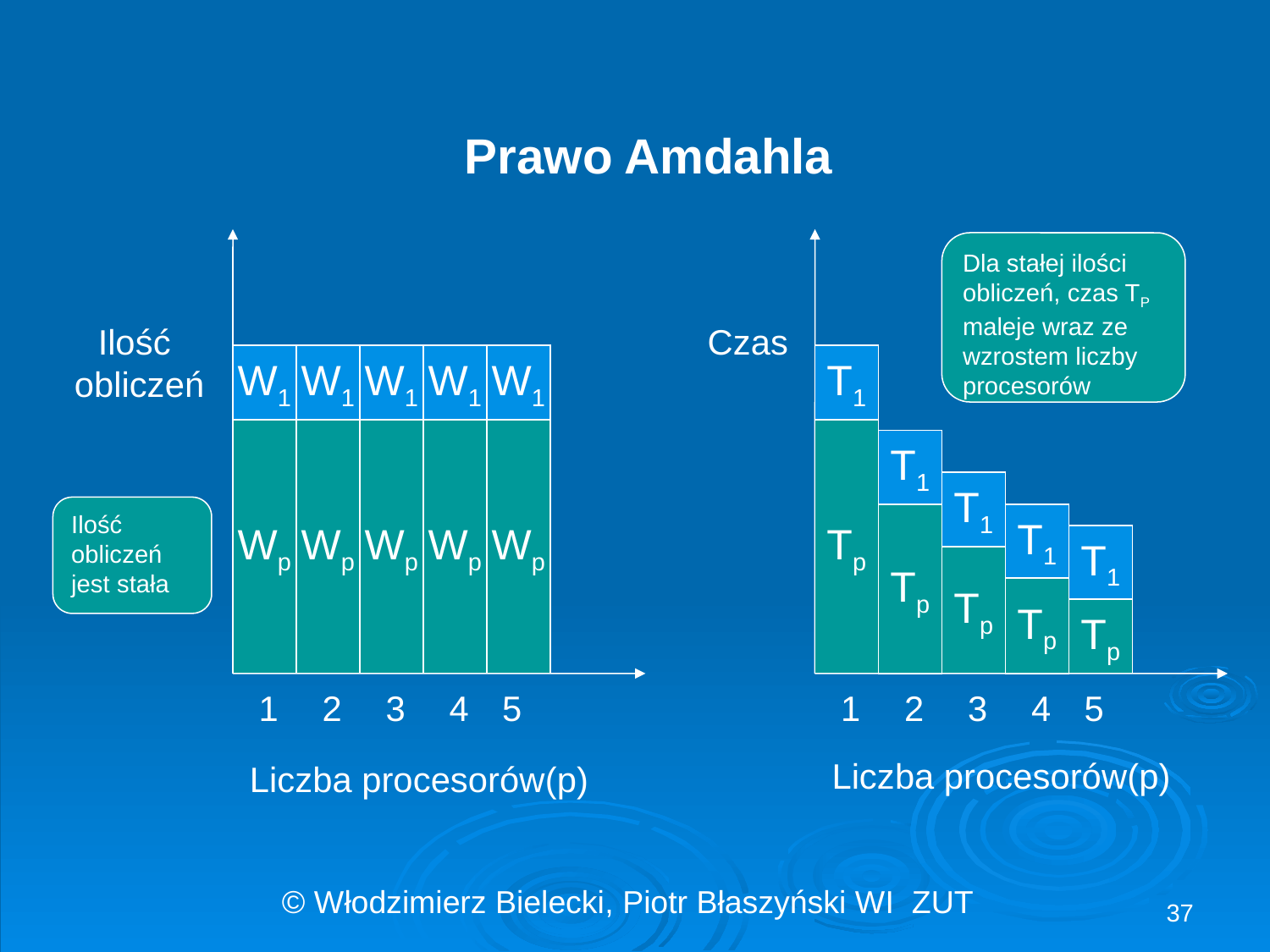

# Prawo Amdahla

Dla stałej ilości obliczeń, czas TP maleje wraz ze wzrostem liczby procesorów
Ilość
obliczeń
Czas
W1
W1
W1
W1
W1
T1
Wp
Wp
Wp
Wp
Wp
Tp
T1
T1
Ilość obliczeń jest stała
Tp
T1
T1
Tp
Tp
Tp

1
2
3
4
5
1
2
3
4
5
Liczba procesorów(p)
Liczba procesorów(p)
37
© Włodzimierz Bielecki, Piotr Błaszyński WI  ZUT